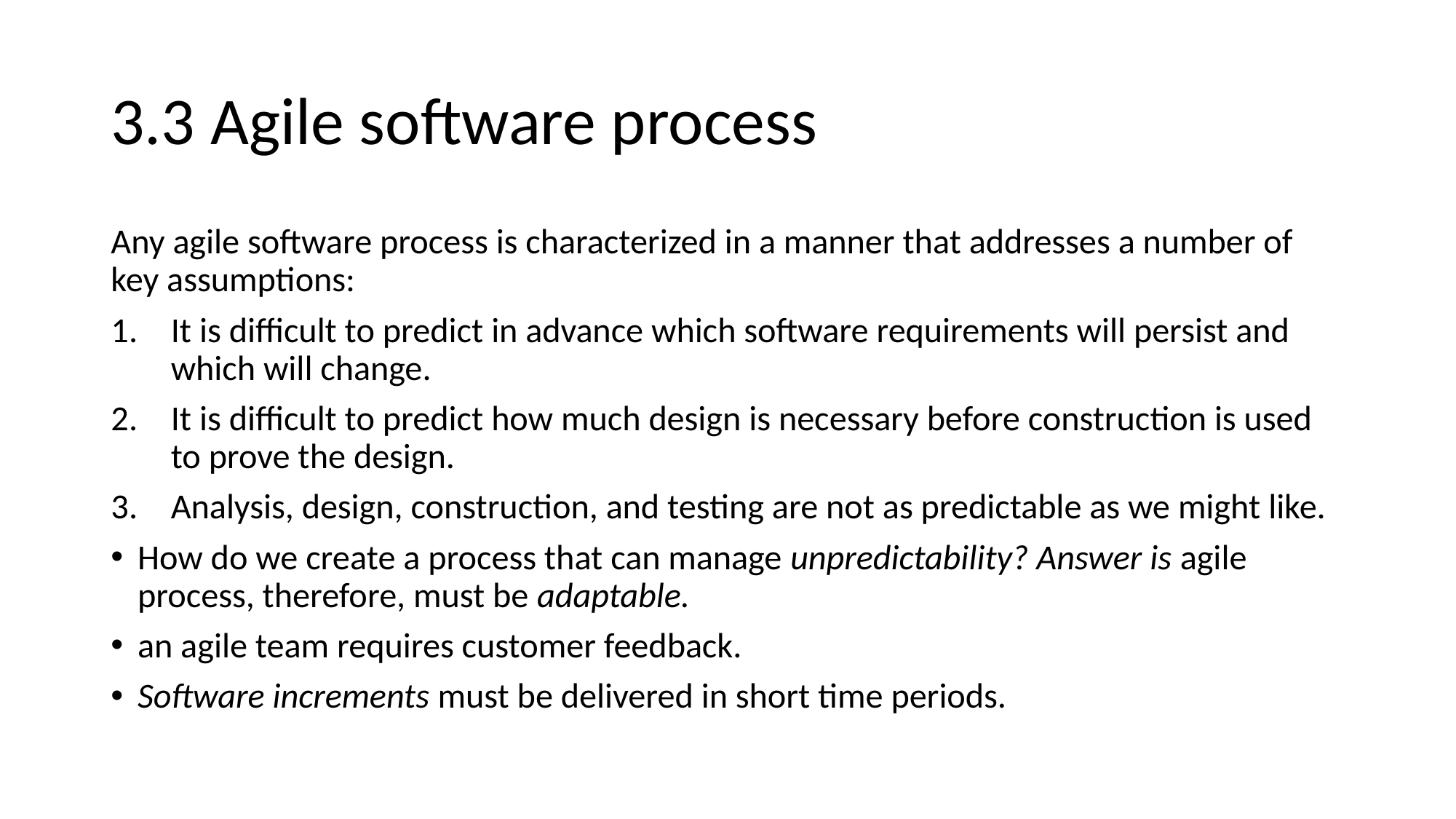

# 3.3 Agile software process
Any agile software process is characterized in a manner that addresses a number of key assumptions:
It is difficult to predict in advance which software requirements will persist and which will change.
It is difficult to predict how much design is necessary before construction is used to prove the design.
Analysis, design, construction, and testing are not as predictable as we might like.
How do we create a process that can manage unpredictability? Answer is agile process, therefore, must be adaptable.
an agile team requires customer feedback.
Software increments must be delivered in short time periods.